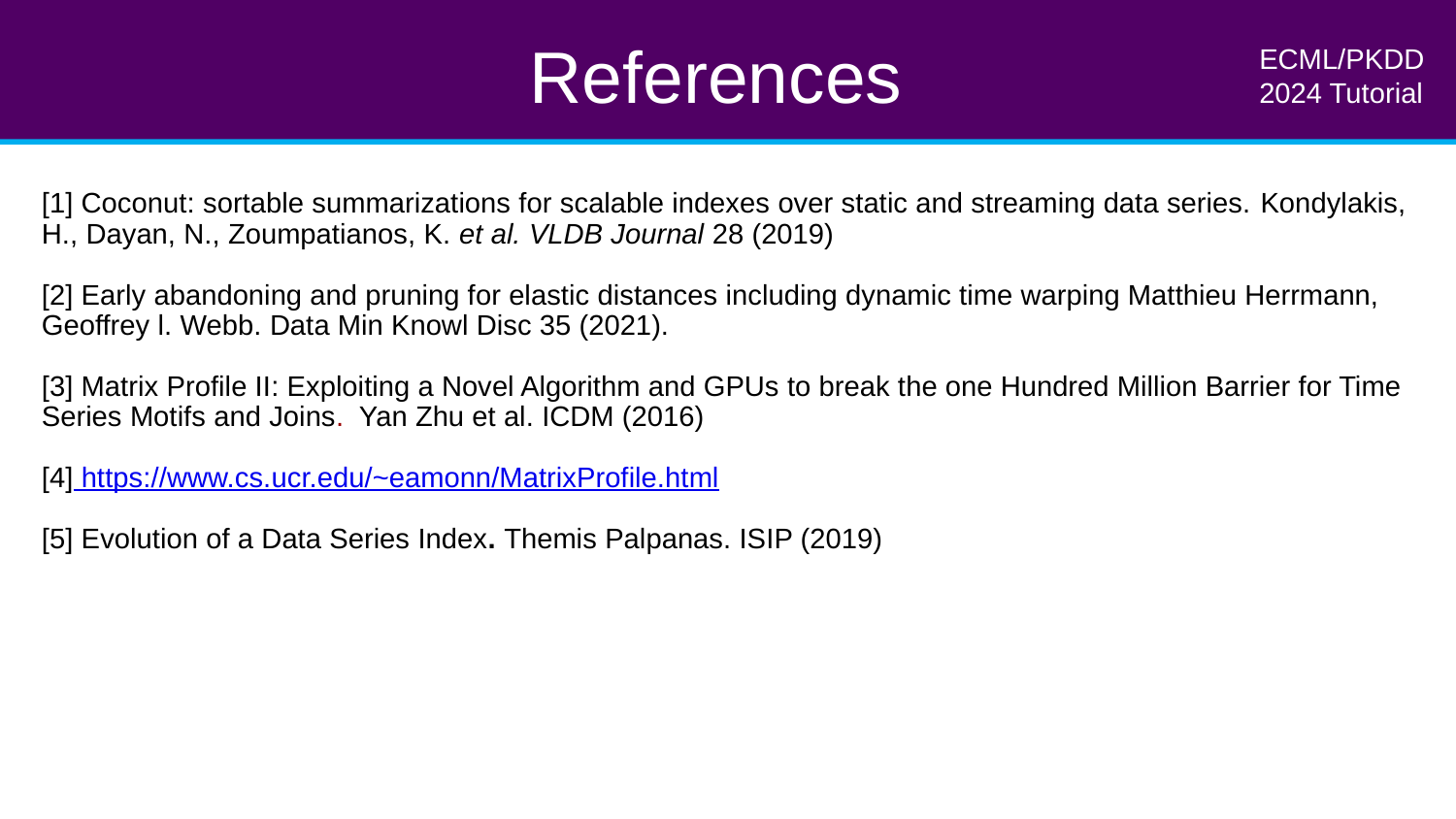

References
ECML/PKDD 2024 Tutorial
[1] Coconut: sortable summarizations for scalable indexes over static and streaming data series. Kondylakis, H., Dayan, N., Zoumpatianos, K. et al. VLDB Journal 28 (2019)

[2] Early abandoning and pruning for elastic distances including dynamic time warping Matthieu Herrmann, Geoffrey l. Webb. Data Min Knowl Disc 35 (2021).

[3] Matrix Profile II: Exploiting a Novel Algorithm and GPUs to break the one Hundred Million Barrier for Time Series Motifs and Joins.  Yan Zhu et al. ICDM (2016)

[4] https://www.cs.ucr.edu/~eamonn/MatrixProfile.html

[5] Evolution of a Data Series Index. Themis Palpanas. ISIP (2019)